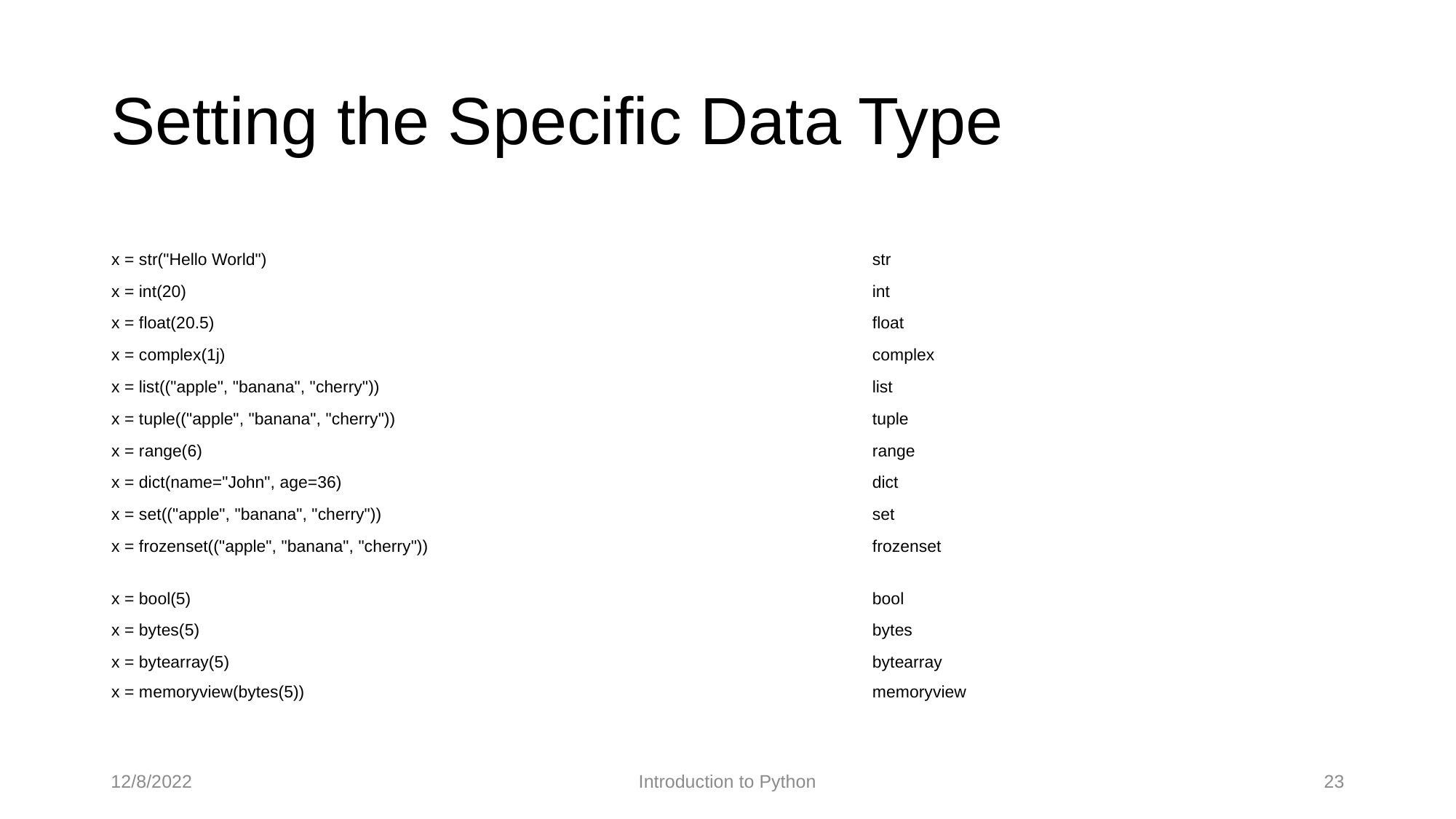

# Setting the Specific Data Type
| x = str("Hello World") | str |  |
| --- | --- | --- |
| x = int(20) | int |  |
| x = float(20.5) | float |  |
| x = complex(1j) | complex |  |
| x = list(("apple", "banana", "cherry")) | list |  |
| x = tuple(("apple", "banana", "cherry")) | tuple |  |
| x = range(6) | range |  |
| x = dict(name="John", age=36) | dict |  |
| x = set(("apple", "banana", "cherry")) | set |  |
| x = frozenset(("apple", "banana", "cherry")) | frozenset |  |
| x = bool(5) | bool |  |
| x = bytes(5) | bytes |  |
| x = bytearray(5) | bytearray |  |
| x = memoryview(bytes(5)) | memoryview |  |
12/8/2022
Introduction to Python
23